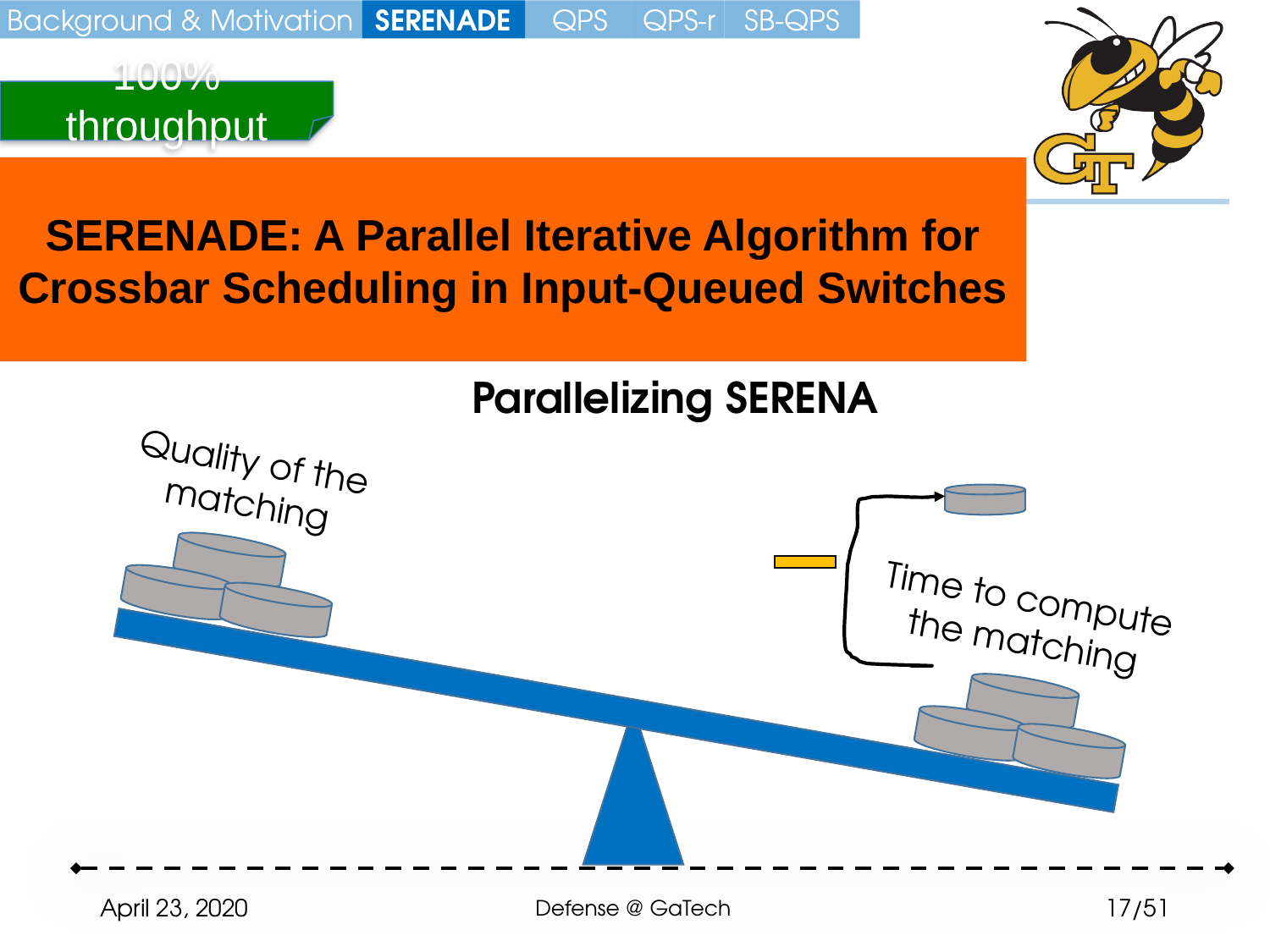

Background & Motivation
SERENADE
QPS
QPS-r
SB-QPS
100% throughput
SERENADE: A Parallel Iterative Algorithm for
Crossbar Scheduling in Input-Queued Switches
Parallelizing SERENA

Quality of the matching
Time to compute the matching

April 23, 2020
Defense @ GaTech
17/51